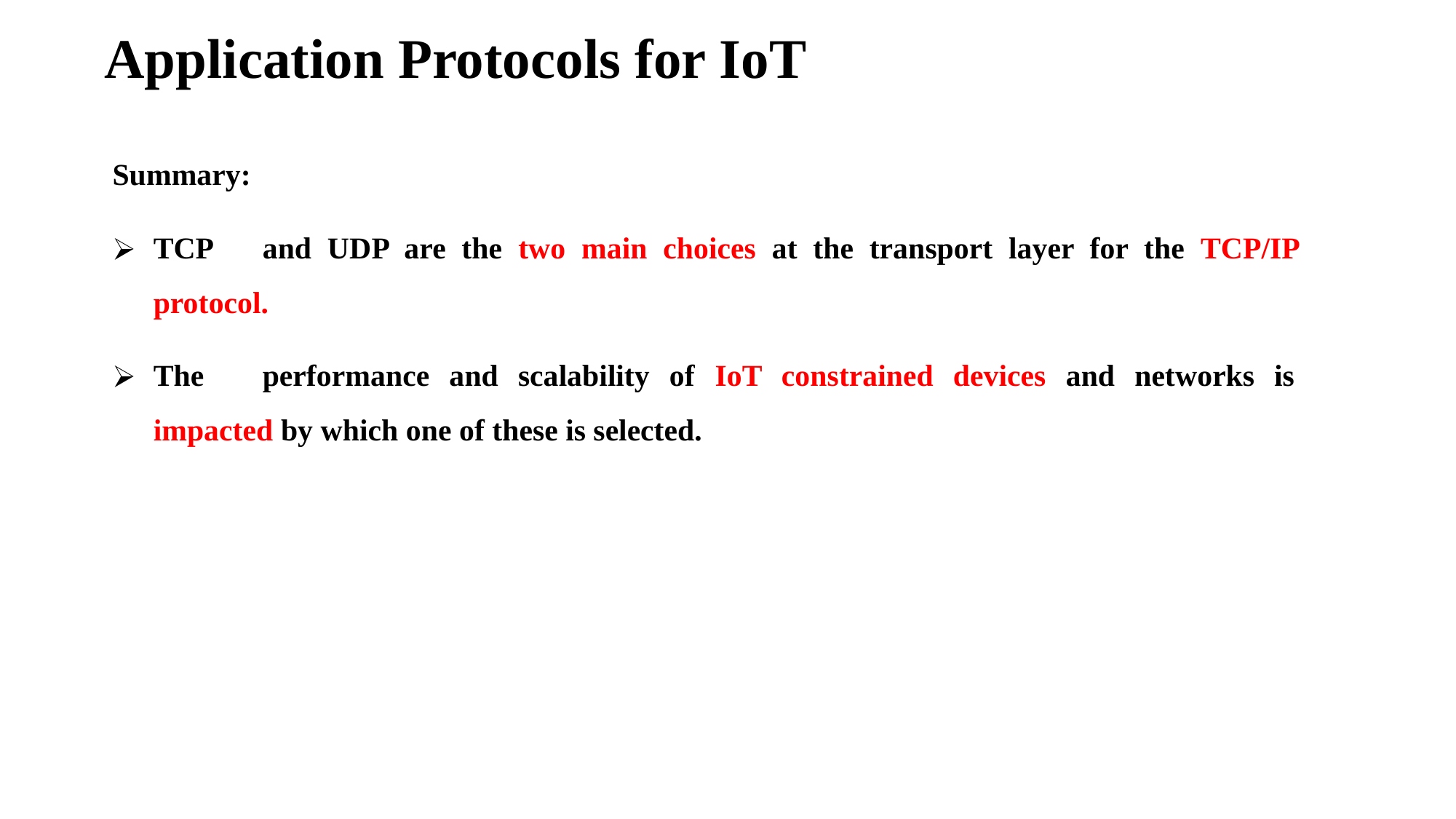

# Application Protocols for IoT

Summary:
TCP	and UDP are the two main choices at the transport layer for the TCP/IP  protocol.
The	performance and scalability of IoT constrained devices and networks is  impacted by which one of these is selected.